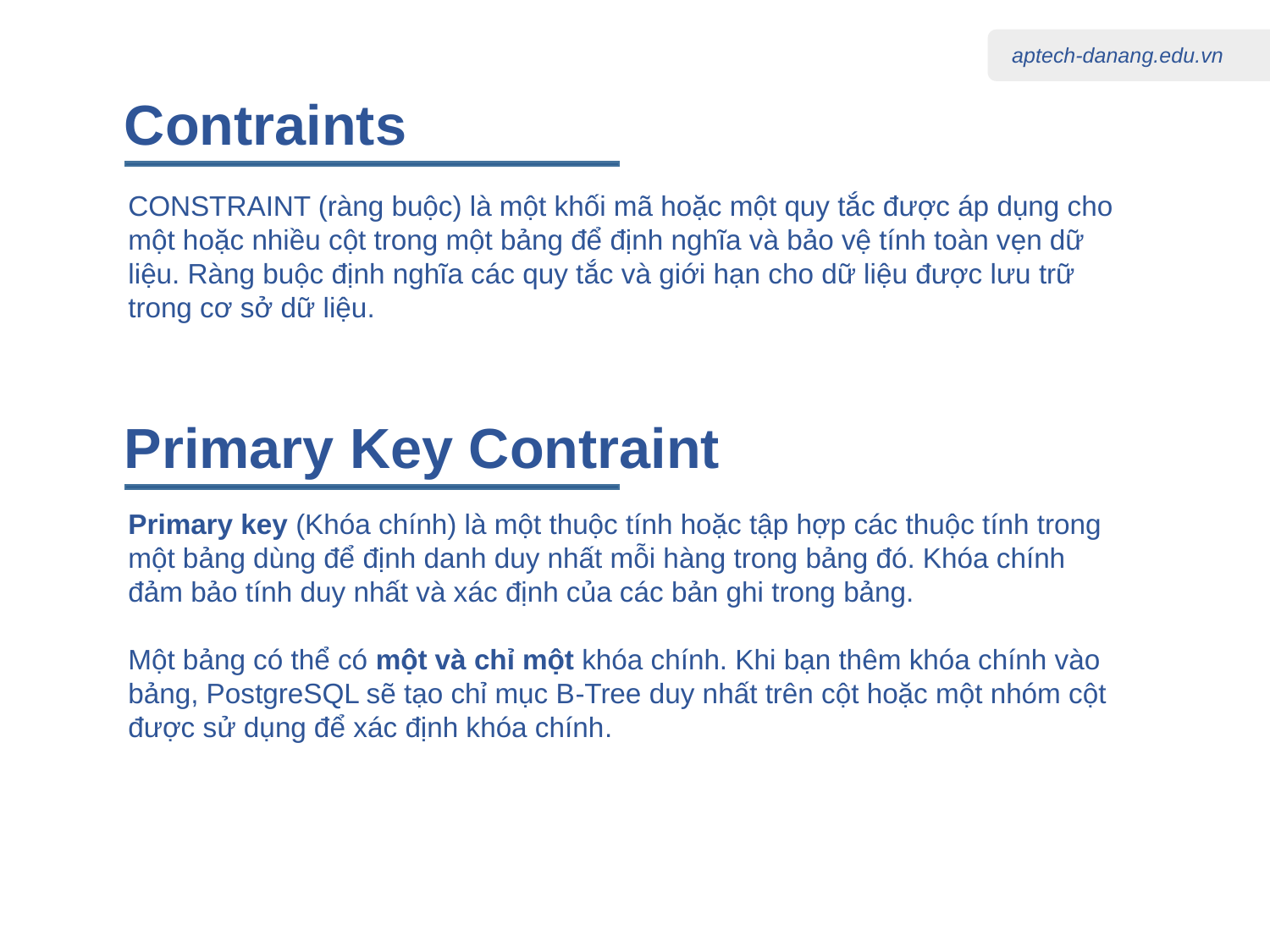

Contraints

CONSTRAINT (ràng buộc) là một khối mã hoặc một quy tắc được áp dụng cho một hoặc nhiều cột trong một bảng để định nghĩa và bảo vệ tính toàn vẹn dữ liệu. Ràng buộc định nghĩa các quy tắc và giới hạn cho dữ liệu được lưu trữ trong cơ sở dữ liệu.
Primary Key Contraint

Primary key (Khóa chính) là một thuộc tính hoặc tập hợp các thuộc tính trong một bảng dùng để định danh duy nhất mỗi hàng trong bảng đó. Khóa chính đảm bảo tính duy nhất và xác định của các bản ghi trong bảng.
Một bảng có thể có một và chỉ một khóa chính. Khi bạn thêm khóa chính vào bảng, PostgreSQL sẽ tạo chỉ mục B-Tree duy nhất trên cột hoặc một nhóm cột được sử dụng để xác định khóa chính.